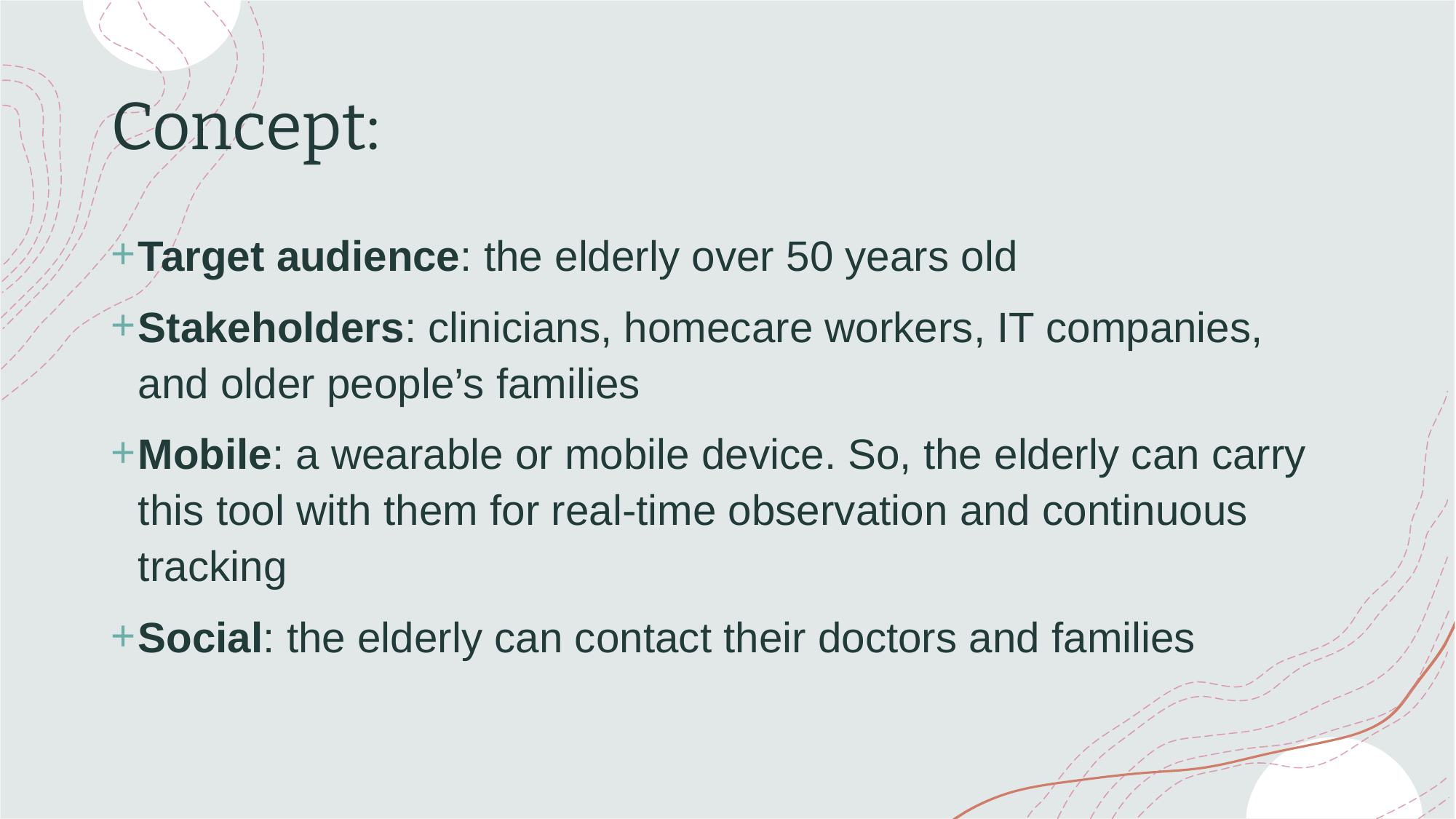

# Concept:
Target audience: the elderly over 50 years old
Stakeholders: clinicians, homecare workers, IT companies, and older people’s families
Mobile: a wearable or mobile device. So, the elderly can carry this tool with them for real-time observation and continuous tracking
Social: the elderly can contact their doctors and families